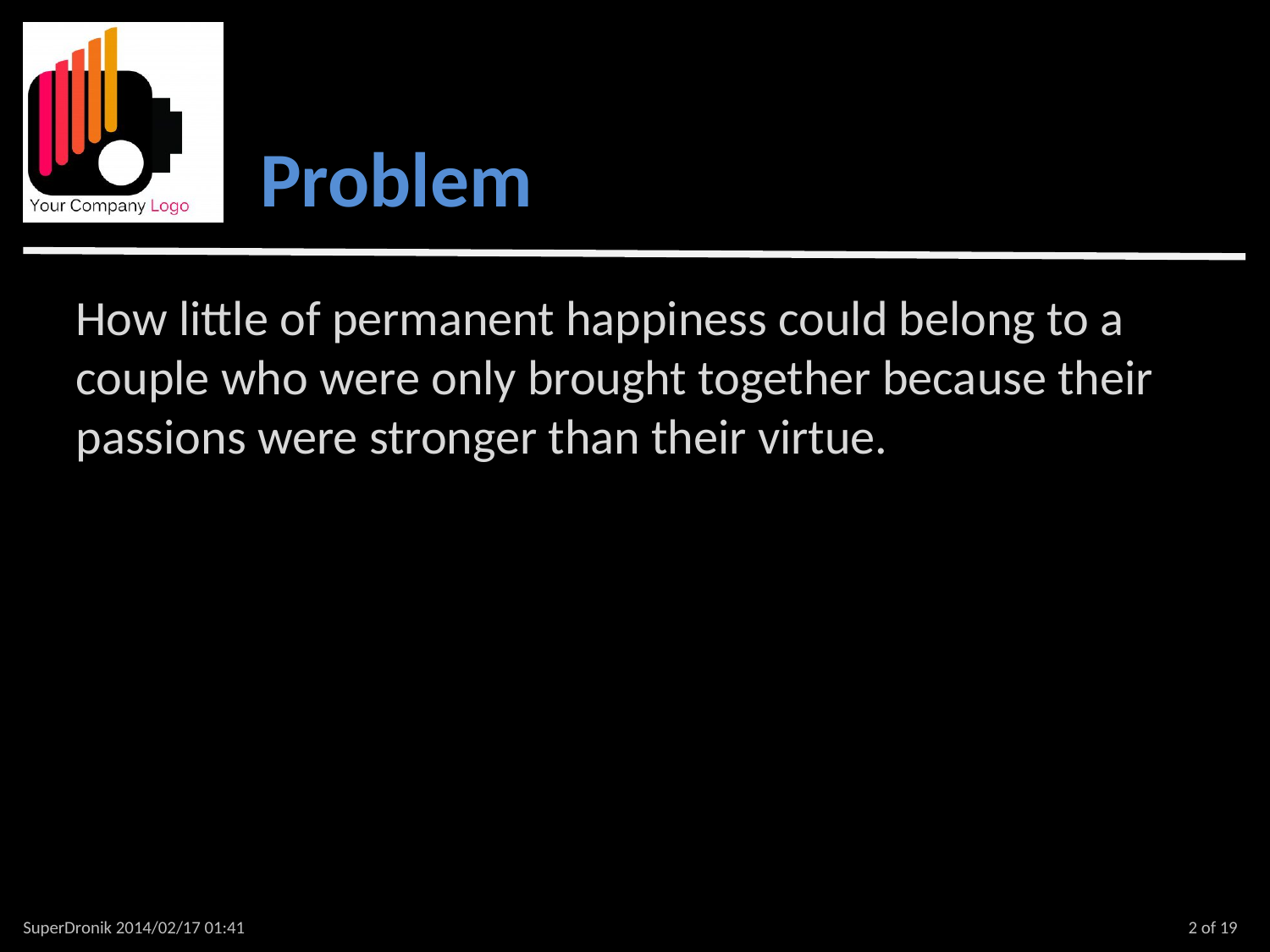

Problem
How little of permanent happiness could belong to a couple who were only brought together because their passions were stronger than their virtue.
SuperDronik 2014/02/17 01:41
2 of 19